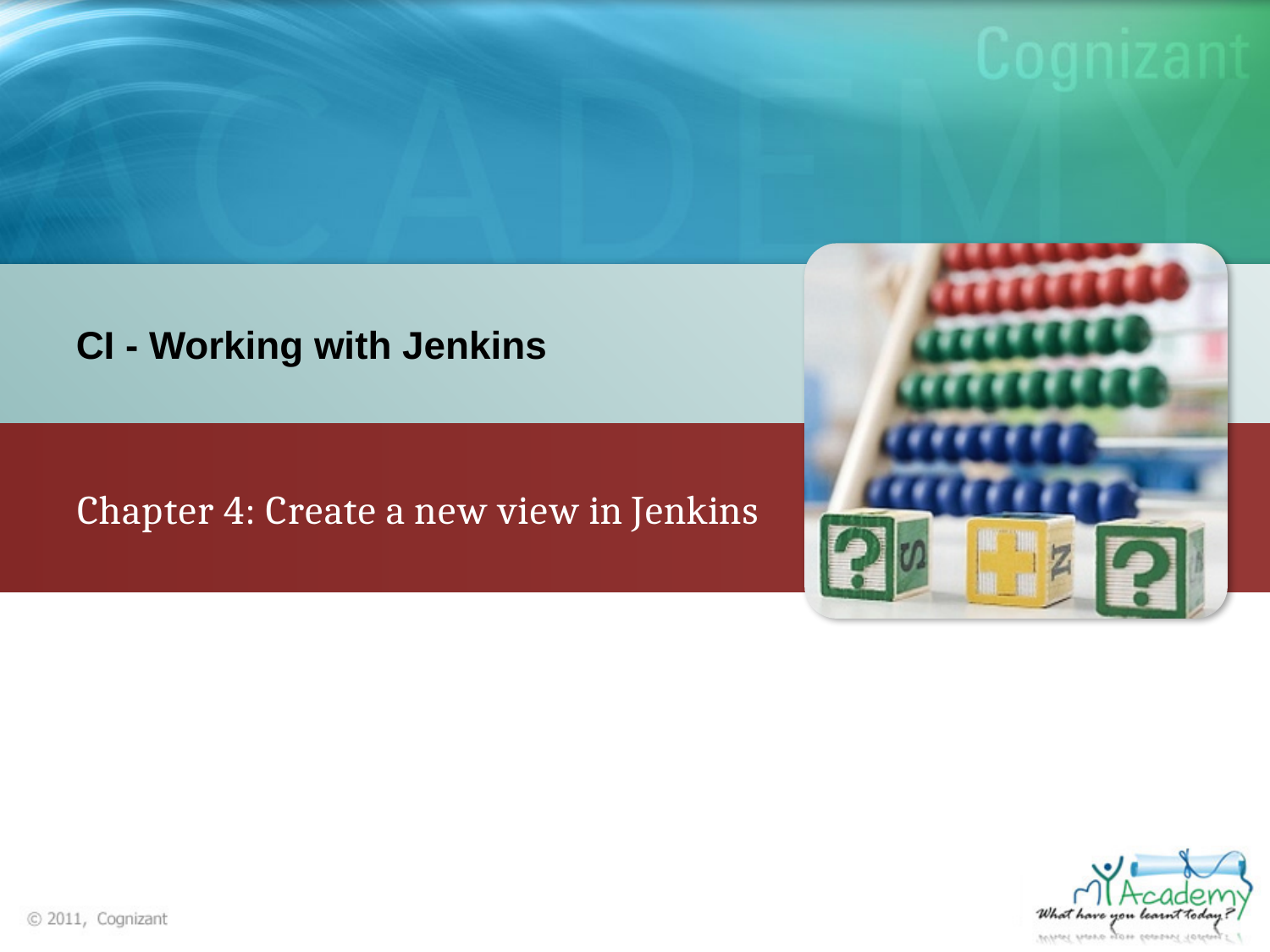

CI - Working with Jenkins
Chapter 4: Create a new view in Jenkins